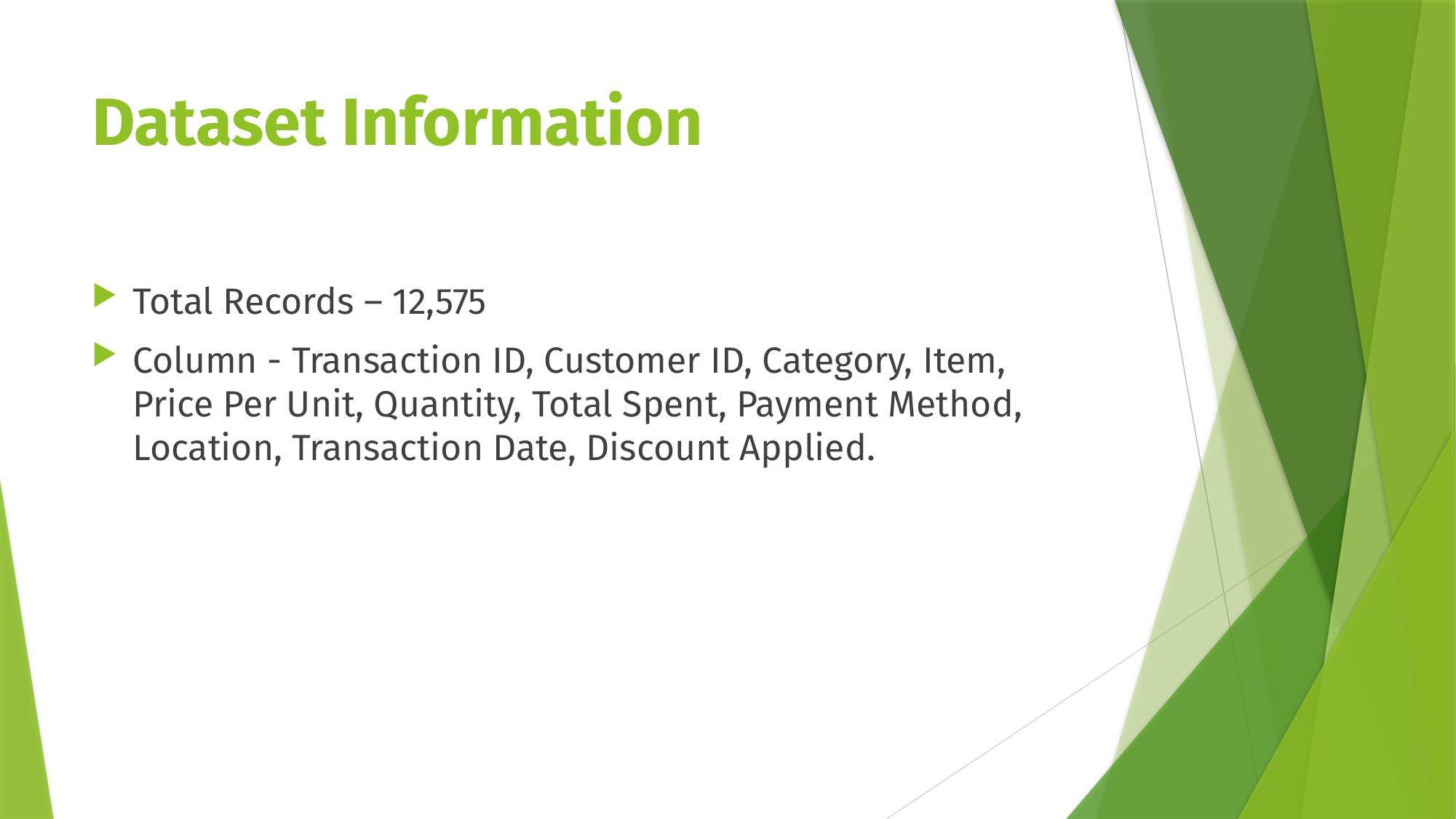

# Dataset Information
Total Records – 12,575
Column - Transaction ID, Customer ID, Category, Item, Price Per Unit, Quantity, Total Spent, Payment Method, Location, Transaction Date, Discount Applied.